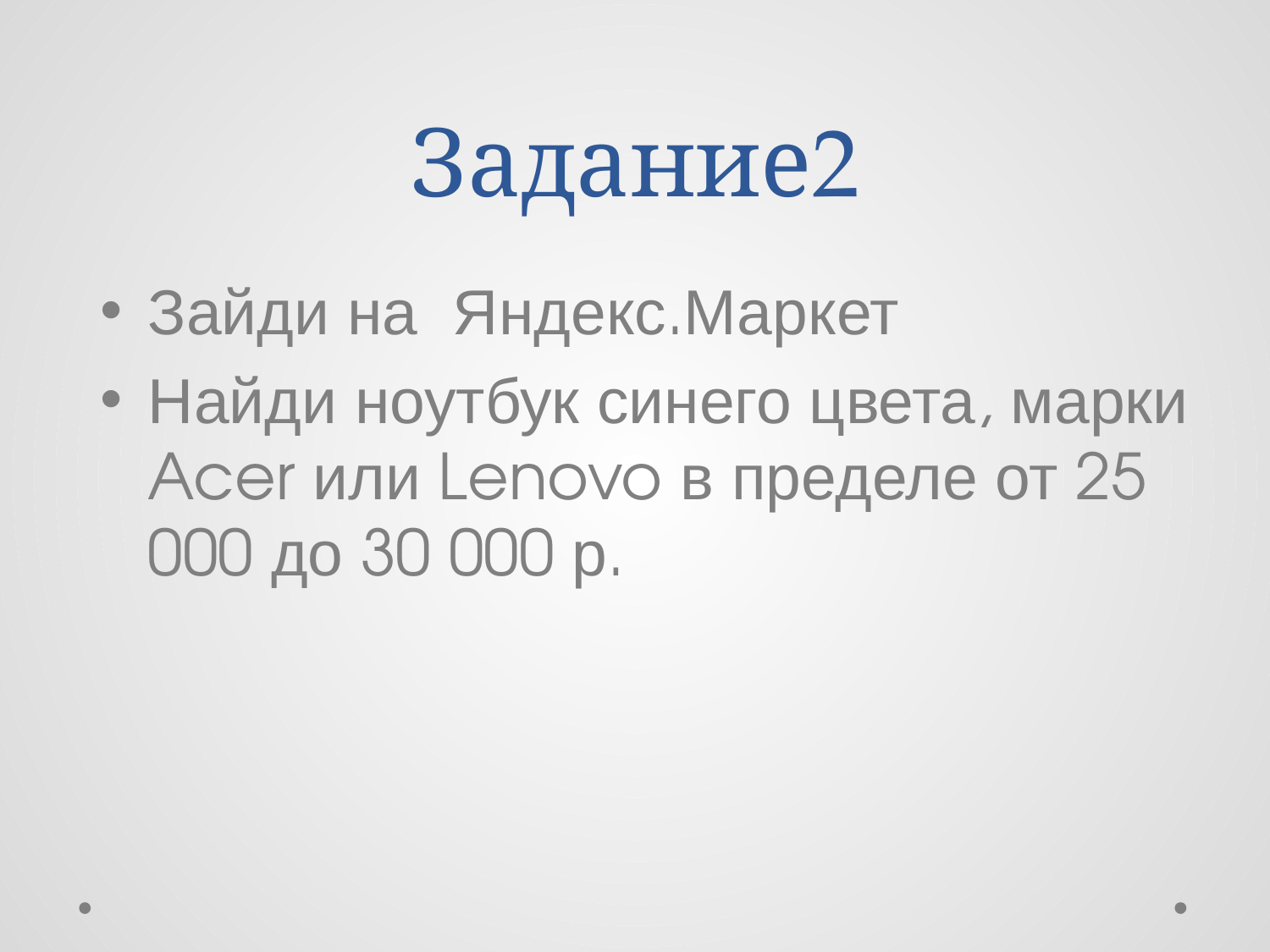

# Задание2

Найди ноутбук синего цвета, марки Acer или Lenovo в пределе от 25 000 до 30 000 р.
Зайди на  Яндекс.Маркет